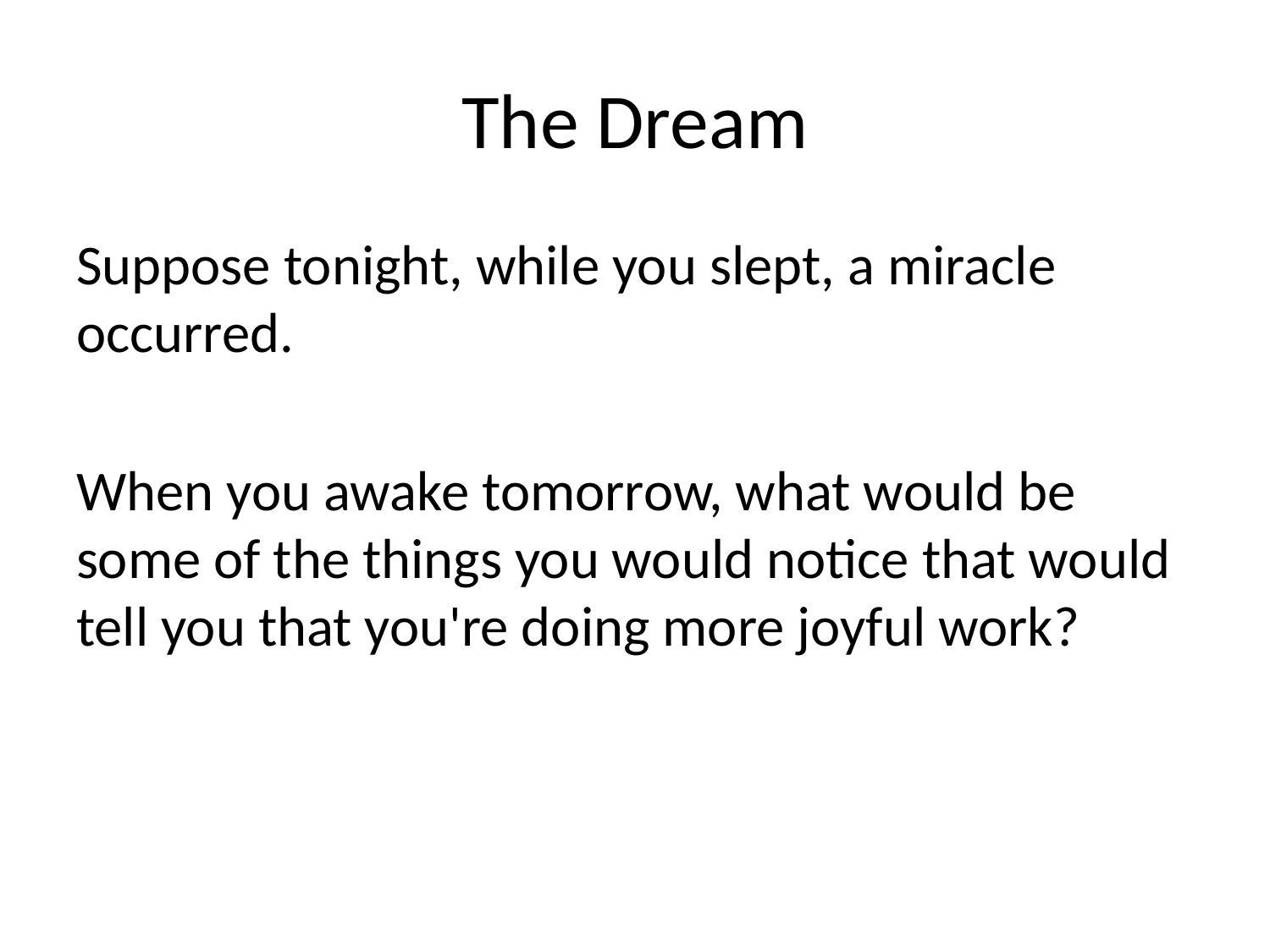

# The Dream
Suppose tonight, while you slept, a miracle occurred.

When you awake tomorrow, what would be some of the things you would notice that would tell you that you're doing more joyful work?